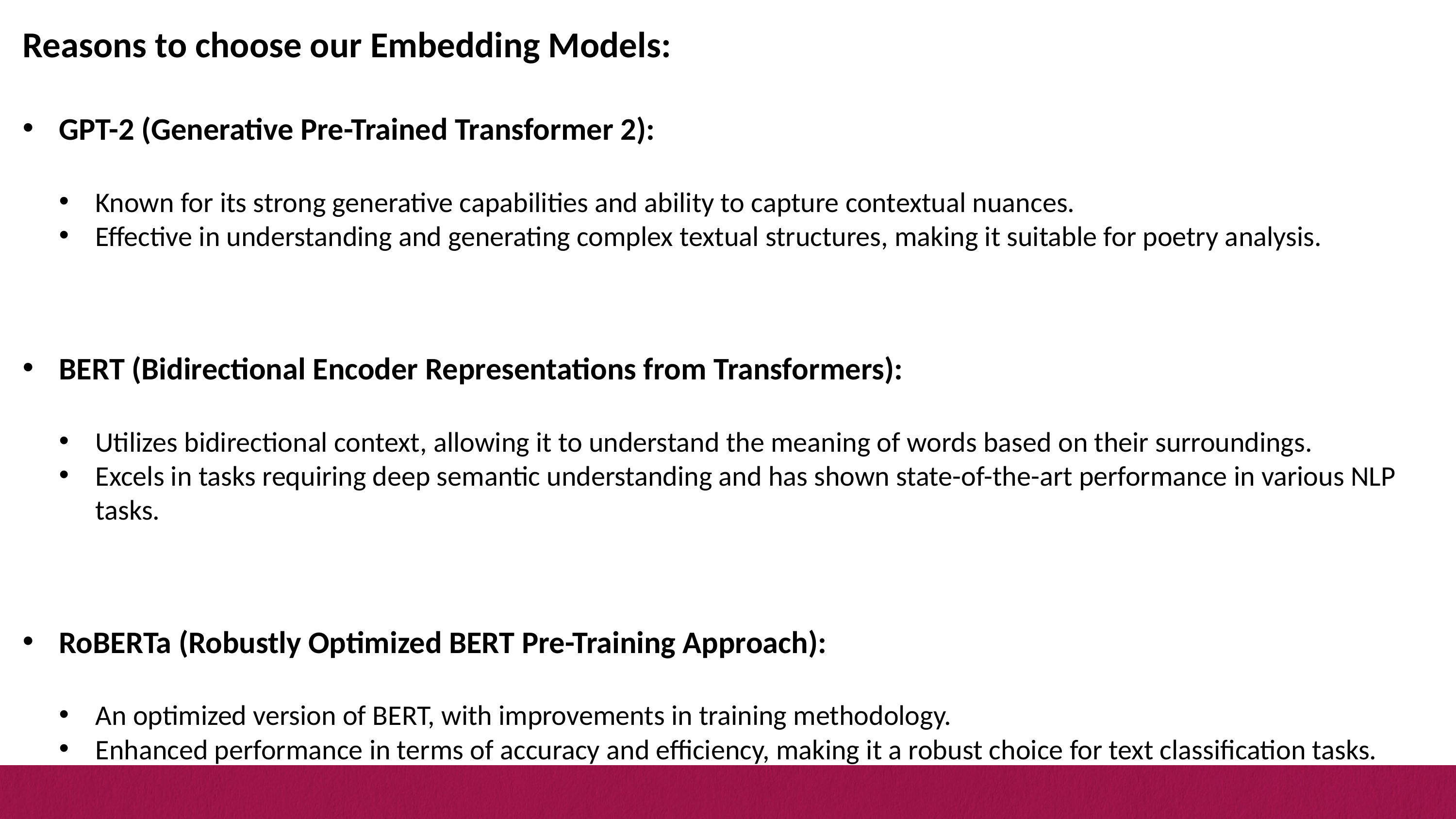

Reasons to choose our Embedding Models:

GPT-2 (Generative Pre-Trained Transformer 2):

Known for its strong generative capabilities and ability to capture contextual nuances.
Effective in understanding and generating complex textual structures, making it suitable for poetry analysis.

BERT (Bidirectional Encoder Representations from Transformers):

Utilizes bidirectional context, allowing it to understand the meaning of words based on their surroundings.
Excels in tasks requiring deep semantic understanding and has shown state-of-the-art performance in various NLP tasks.

RoBERTa (Robustly Optimized BERT Pre-Training Approach):

An optimized version of BERT, with improvements in training methodology.
Enhanced performance in terms of accuracy and efficiency, making it a robust choice for text classification tasks.